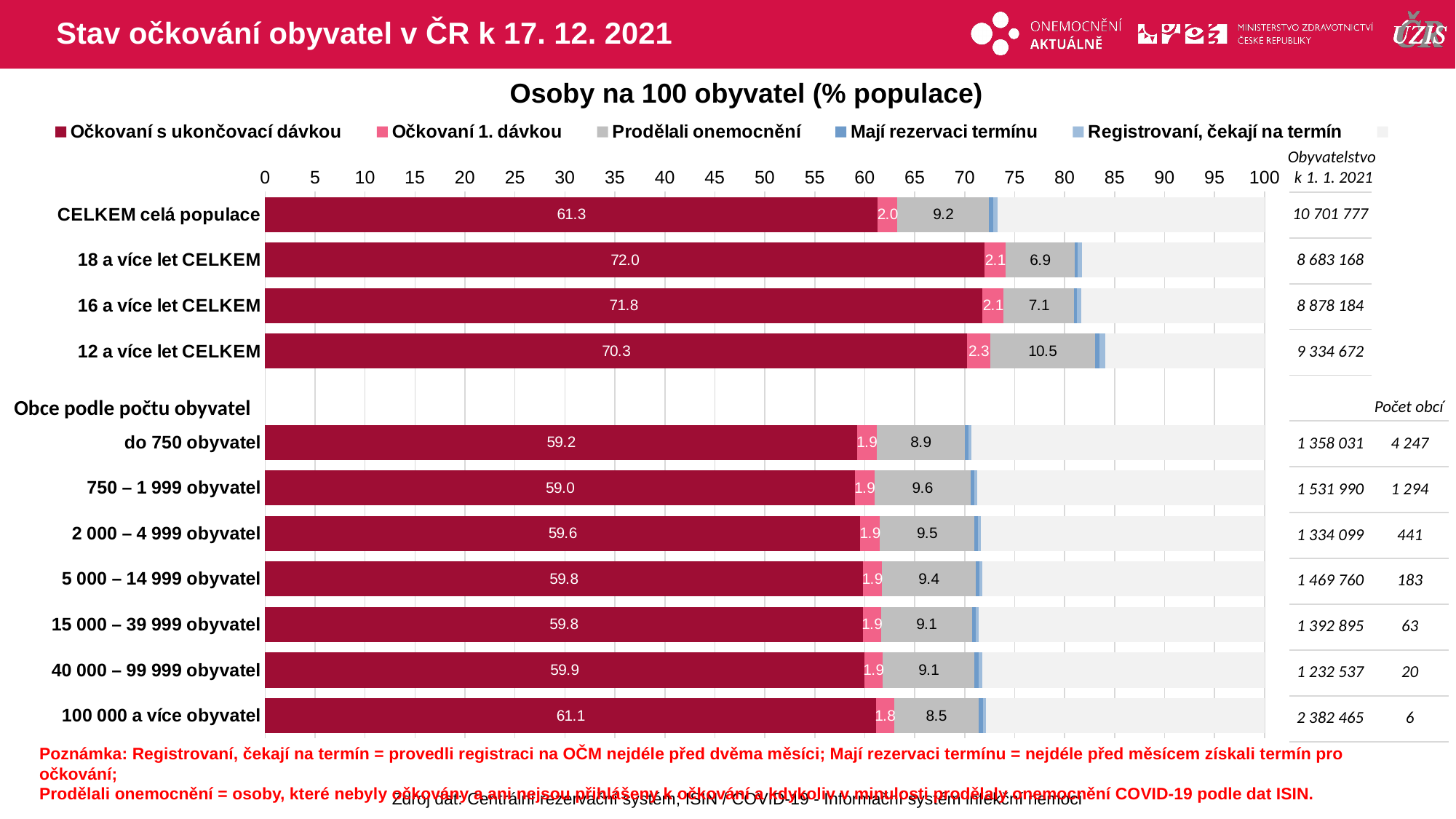

# Stav očkování obyvatel v ČR k 17. 12. 2021
Osoby na 100 obyvatel (% populace)

### Chart

| Category | Očkovaní s ukončovací dávkou | Očkovaní 1. dávkou | Prodělali onemocnění | Mají rezervaci termínu | Registrovaní, čekají na termín |   |
|---|---|---|---|---|---|---|
| CELKEM celá populace | 61.29109 | 1.98629629 | 9.15519918 | 0.40863307 | 0.472193 | 26.686587 |
| 18 a více let CELKEM | 72.00972 | 2.07842345 | 6.92371724 | 0.25522943 | 0.442316 | 18.290594 |
| 16 a více let CELKEM | 71.77606 | 2.12602037 | 7.06326879 | 0.26888382 | 0.45052 | 18.315243 |
| 12 a více let CELKEM | 70.26745 | 2.27719838 | 10.4960196 | 0.46847924 | 0.541347 | 15.949505 |
|  | None | None | None | None | None | None |
| do 750 obyvatel | 59.24497 | 1.93478647 | 8.85716158 | 0.3432175 | 0.309271 | 29.310597 |
| 750 – 1 999 obyvatel | 59.02656 | 1.94198396 | 9.6220602 | 0.3589449 | 0.300328 | 28.750122 |
| 2 000 – 4 999 obyvatel | 59.55008 | 1.94610745 | 9.46766319 | 0.36189218 | 0.291508 | 28.382751 |
| 5 000 – 14 999 obyvatel | 59.80936 | 1.88146364 | 9.4431744 | 0.32576747 | 0.289571 | 28.250667 |
| 15 000 – 39 999 obyvatel | 59.79561 | 1.86518007 | 9.05804099 | 0.37978455 | 0.320125 | 28.581264 |
| 40 000 – 99 999 obyvatel | 59.9397 | 1.88667764 | 9.13944166 | 0.39731059 | 0.369806 | 28.267062 |
| 100 000 a více obyvatel | 61.14973 | 1.77009946 | 8.46031316 | 0.42363686 | 0.330666 | 27.865551 |
Obyvatelstvo
k 1. 1. 2021
| 10 701 777 |  |
| --- | --- |
| 8 683 168 |  |
| 8 878 184 |  |
| 9 334 672 |  |
|  |  |
| 1 358 031 | 4 247 |
| 1 531 990 | 1 294 |
| 1 334 099 | 441 |
| 1 469 760 | 183 |
| 1 392 895 | 63 |
| 1 232 537 | 20 |
| 2 382 465 | 6 |
Obce podle počtu obyvatel
Počet obcí
Poznámka: Registrovaní, čekají na termín = provedli registraci na OČM nejdéle před dvěma měsíci; Mají rezervaci termínu = nejdéle před měsícem získali termín pro očkování;
Prodělali onemocnění = osoby, které nebyly očkovány a ani nejsou přihlášeny k očkování a kdykoliv v minulosti prodělaly onemocnění COVID-19 podle dat ISIN.
Zdroj dat: Centrální rezervační systém; ISIN / COVID-19 - Informační systém infekční nemoci